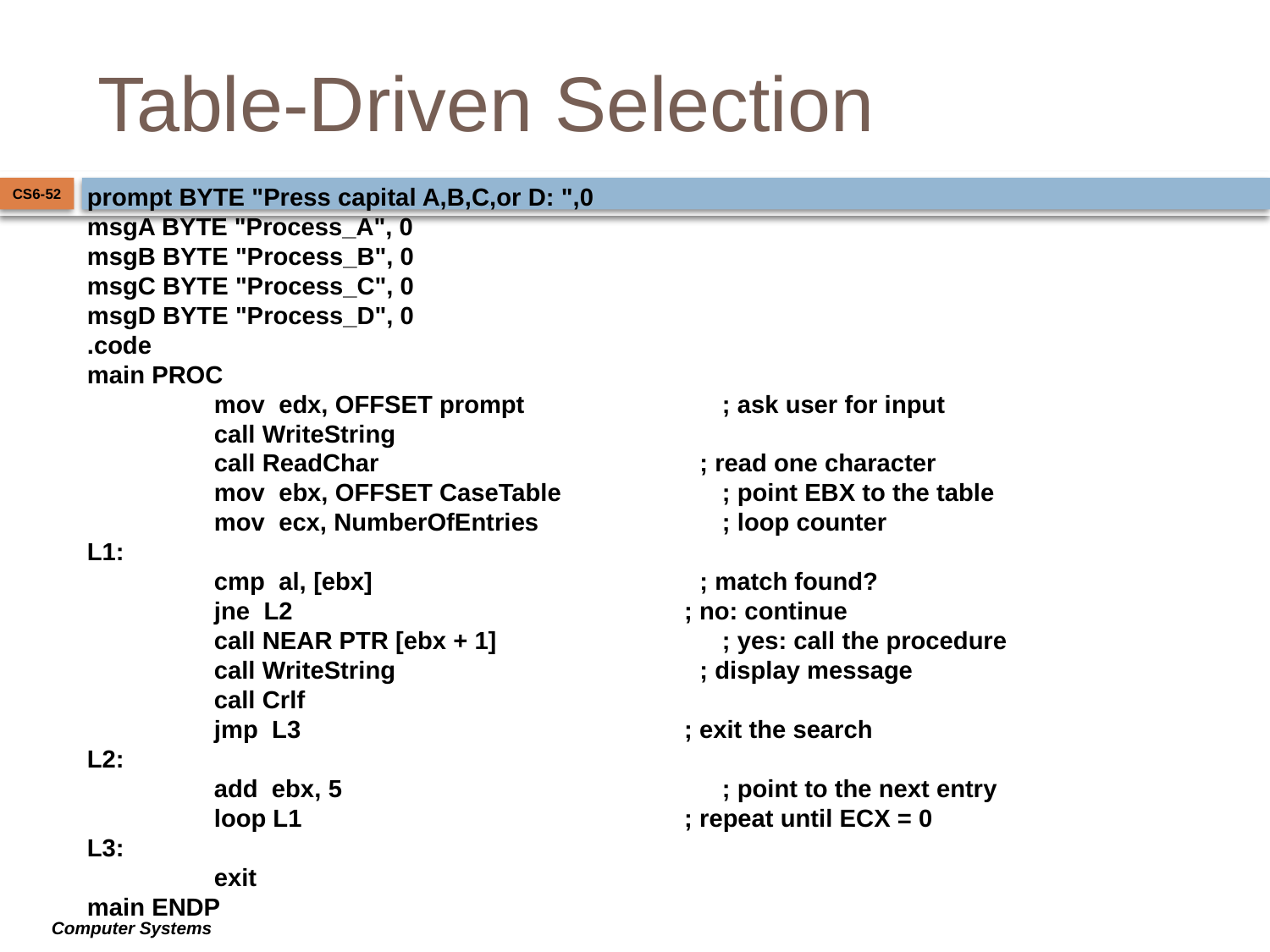

# Table-Driven Selection

prompt BYTE "Press capital A,B,C,or D: ",0
msgA BYTE "Process_A", 0
msgB BYTE "Process_B", 0
msgC BYTE "Process_C", 0
msgD BYTE "Process_D", 0
.code
main PROC
	mov  edx, OFFSET prompt		; ask user for input
	call WriteString
	call ReadChar		               ; read one character
	mov  ebx, OFFSET CaseTable		; point EBX to the table
	mov  ecx, NumberOfEntries 		; loop counter
L1:
	cmp  al, [ebx]		               ; match found?
	jne  L2		                               ; no: continue
	call NEAR PTR [ebx + 1]		; yes: call the procedure
	call WriteString		               ; display message
	call Crlf
	jmp  L3		                               ; exit the search
L2:
	add  ebx, 5			; point to the next entry
	loop L1		                               ; repeat until ECX = 0
L3:
	exit
main ENDP
CS6-52